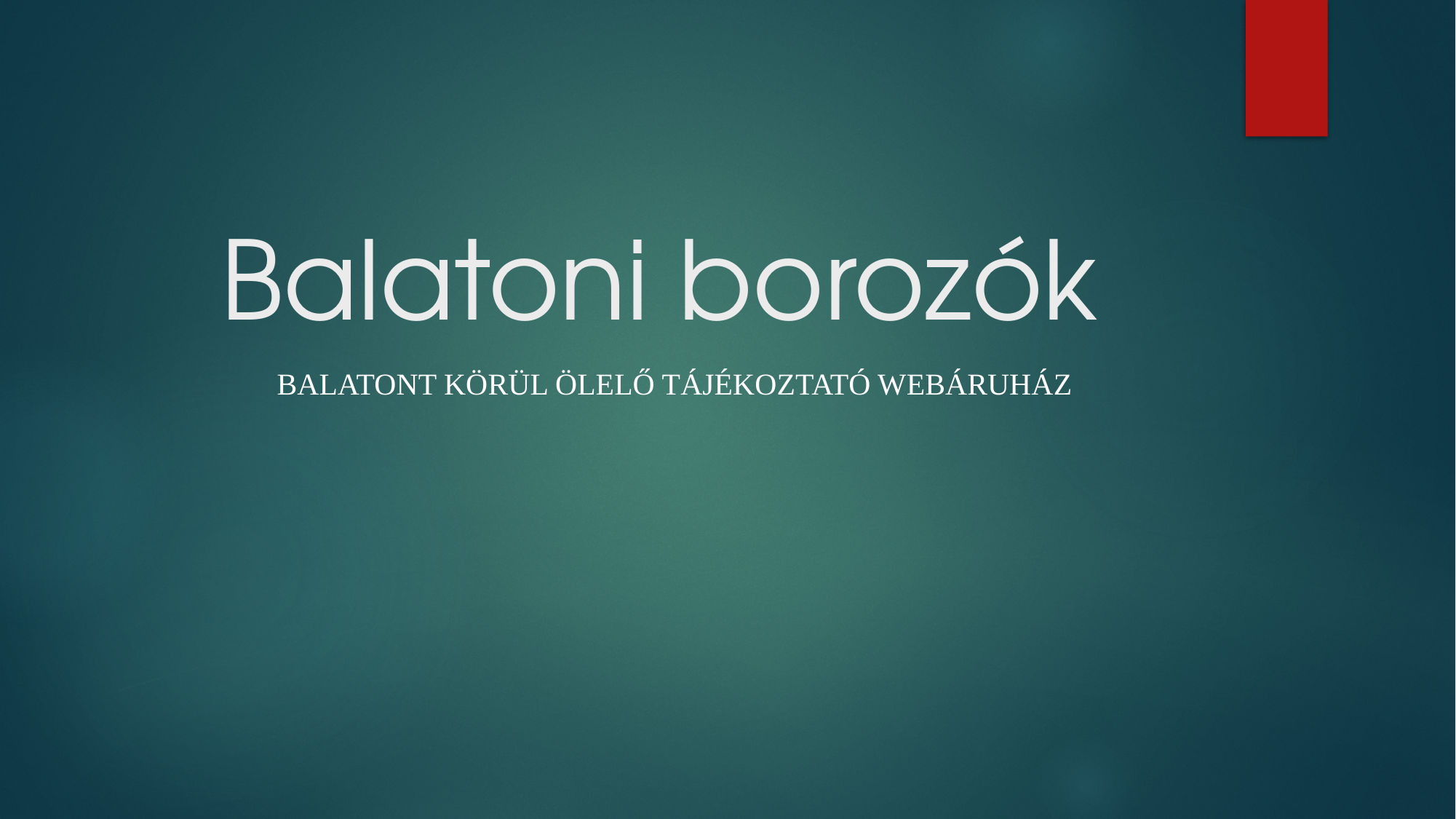

# Balatoni borozók
Balatont körül ölelő tájékoztató webáruház